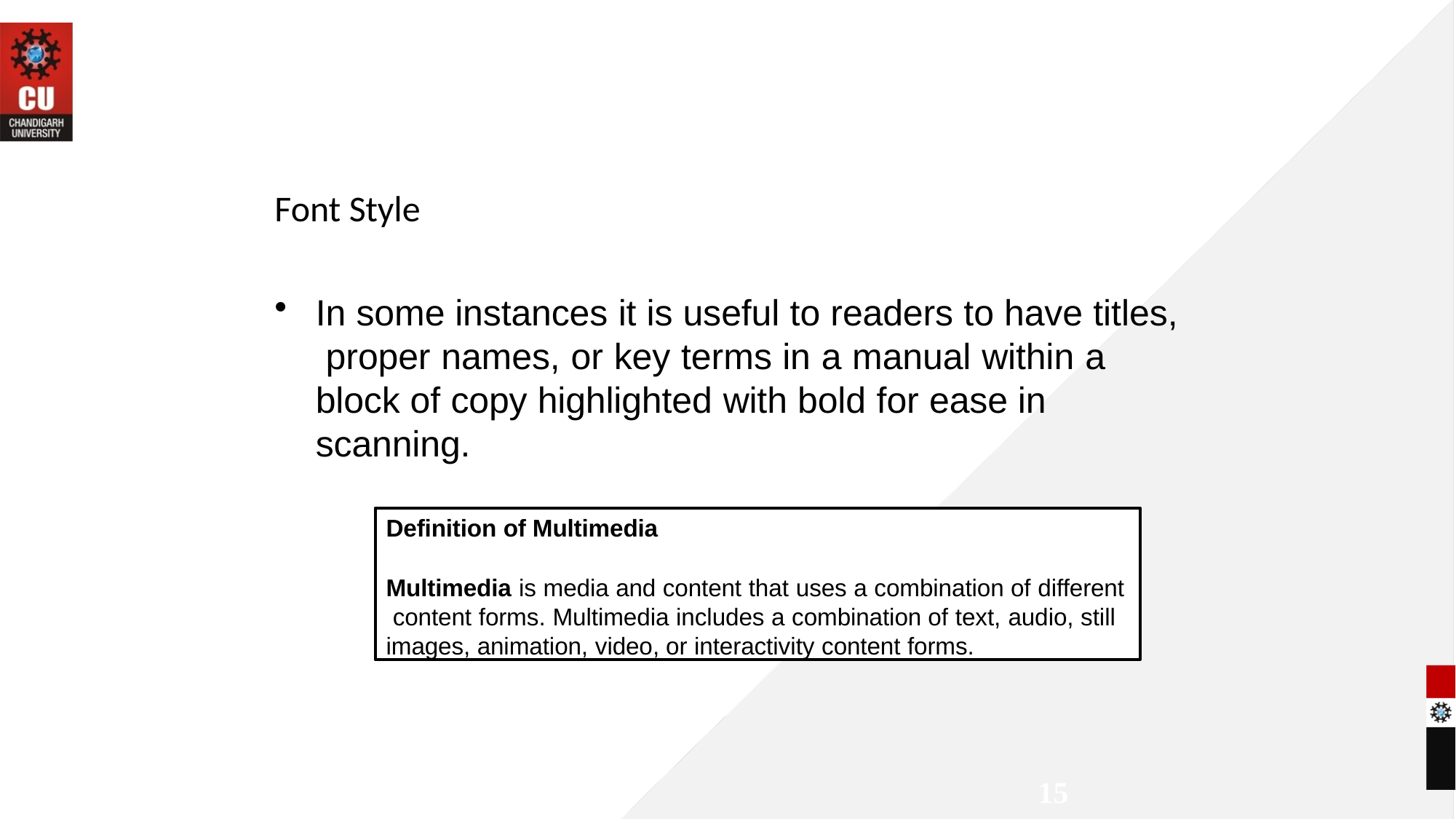

MMGD0203 Multimedia Design
# Font Style
In some instances it is useful to readers to have titles,  proper names, or key terms in a manual within a  block of copy highlighted with bold for ease in  scanning.
Definition of Multimedia

Multimedia is media and content that uses a combination of different  content forms. Multimedia includes a combination of text, audio, still  images, animation, video, or interactivity content forms.
15